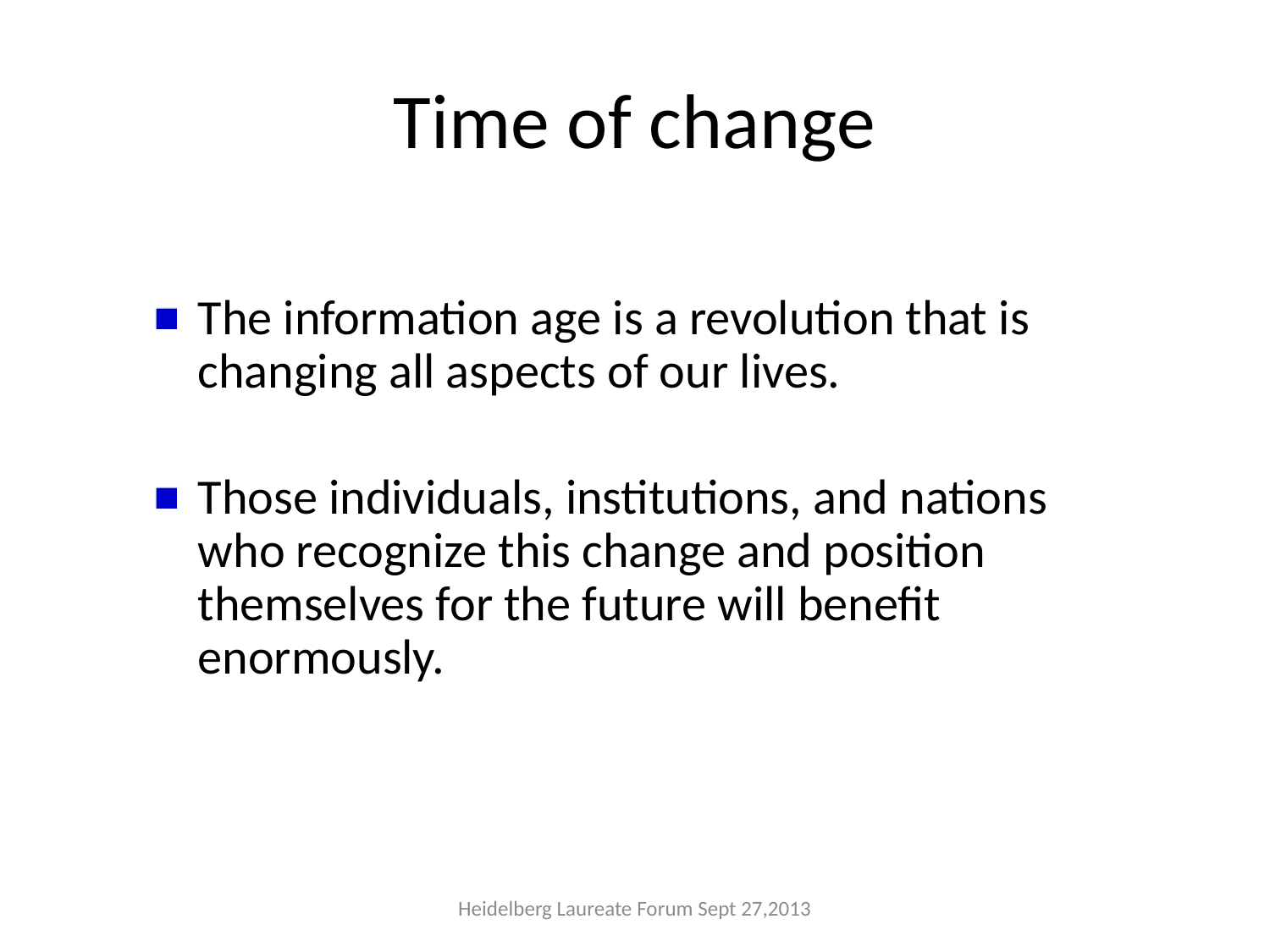

# Time of change
The information age is a revolution that is changing all aspects of our lives.

Those individuals, institutions, and nations who recognize this change and position themselves for the future will benefit enormously.
Heidelberg Laureate Forum Sept 27,2013